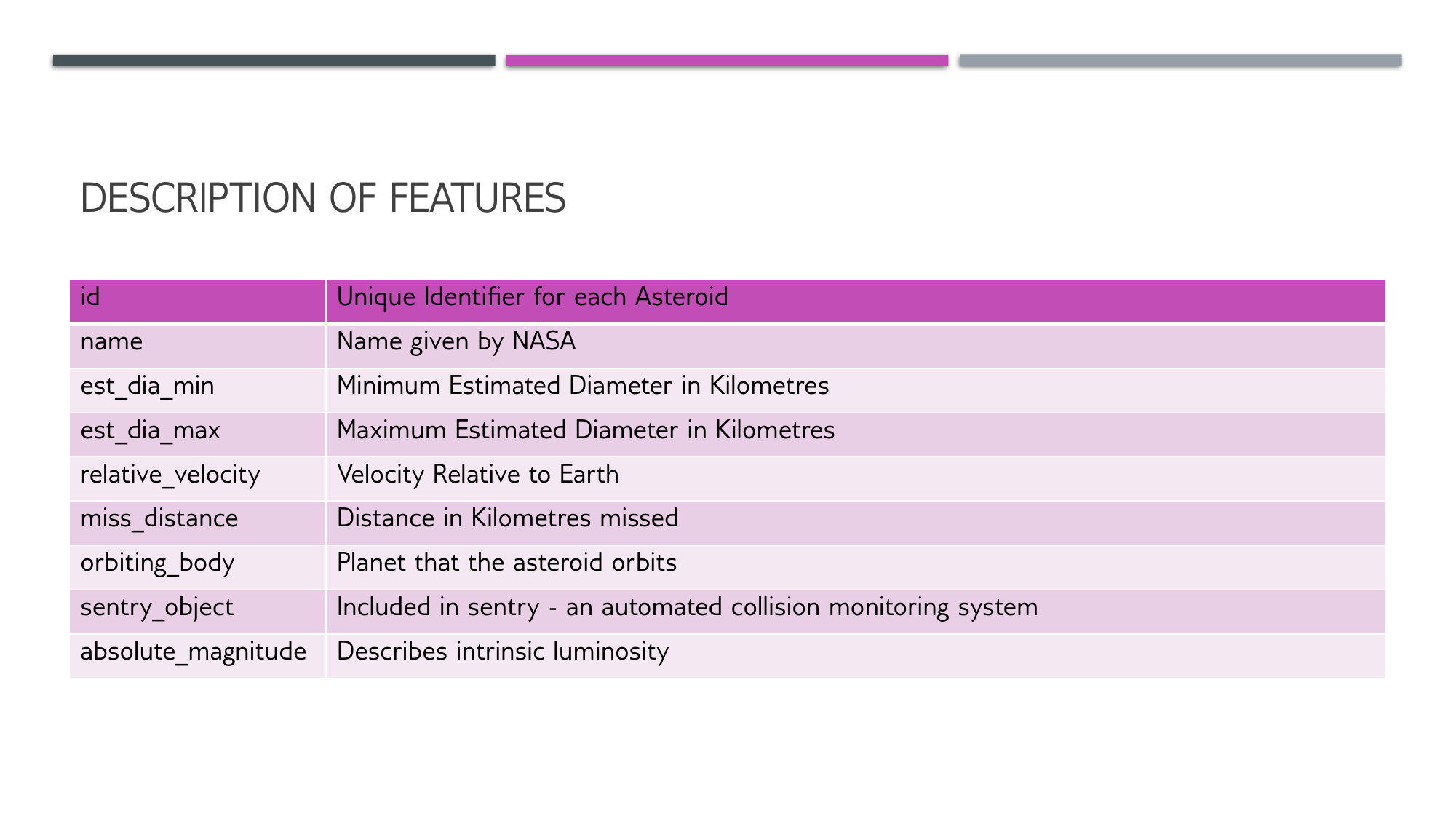

# Description of features
| id | Unique Identifier for each Asteroid |
| --- | --- |
| name | Name given by NASA |
| est\_dia\_min | Minimum Estimated Diameter in Kilometres |
| est\_dia\_max | Maximum Estimated Diameter in Kilometres |
| relative\_velocity | Velocity Relative to Earth |
| miss\_distance | Distance in Kilometres missed |
| orbiting\_body | Planet that the asteroid orbits |
| sentry\_object | Included in sentry - an automated collision monitoring system |
| absolute\_magnitude | Describes intrinsic luminosity |